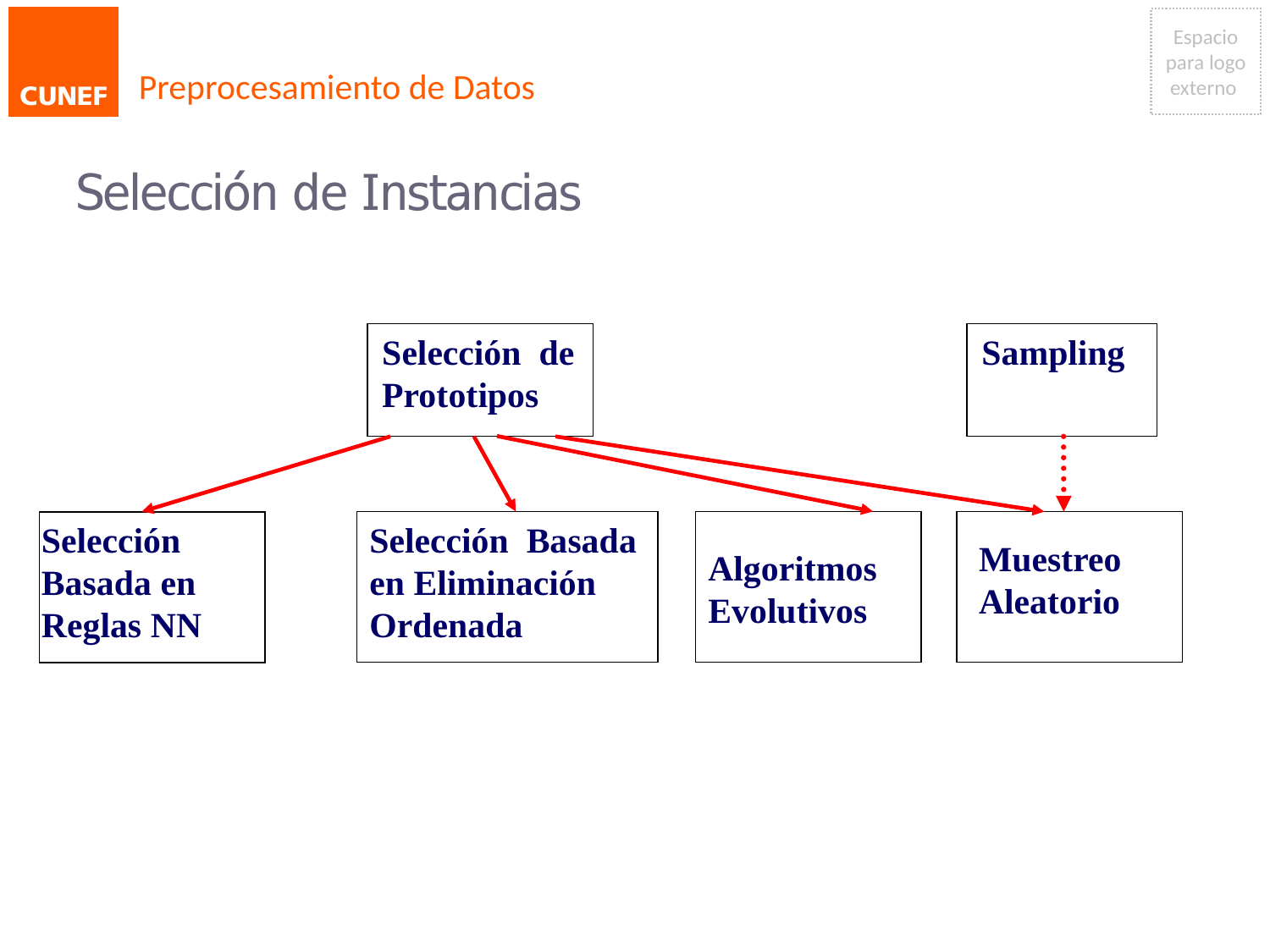

# Preprocesamiento de Datos
Selección de Instancias

Selección  de Prototipos

Sampling

Selección Basada en Reglas NN

Selección  Basada en Eliminación Ordenada

Muestreo Aleatorio
Algoritmos Evolutivos